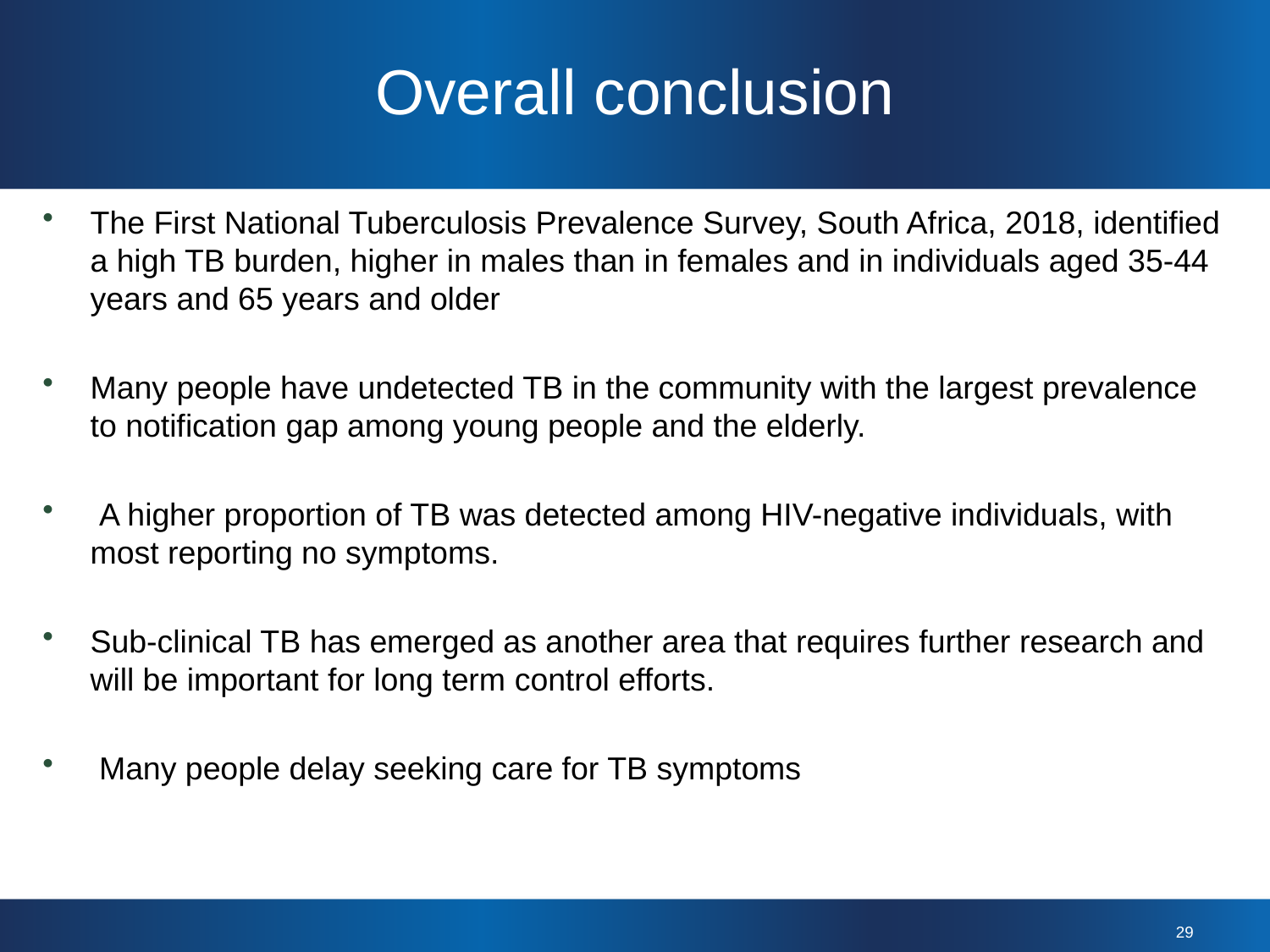

# Overall conclusion
The First National Tuberculosis Prevalence Survey, South Africa, 2018, identified a high TB burden, higher in males than in females and in individuals aged 35-44 years and 65 years and older

Many people have undetected TB in the community with the largest prevalence to notification gap among young people and the elderly.

 A higher proportion of TB was detected among HIV-negative individuals, with most reporting no symptoms.

Sub-clinical TB has emerged as another area that requires further research and will be important for long term control efforts.

 Many people delay seeking care for TB symptoms
29